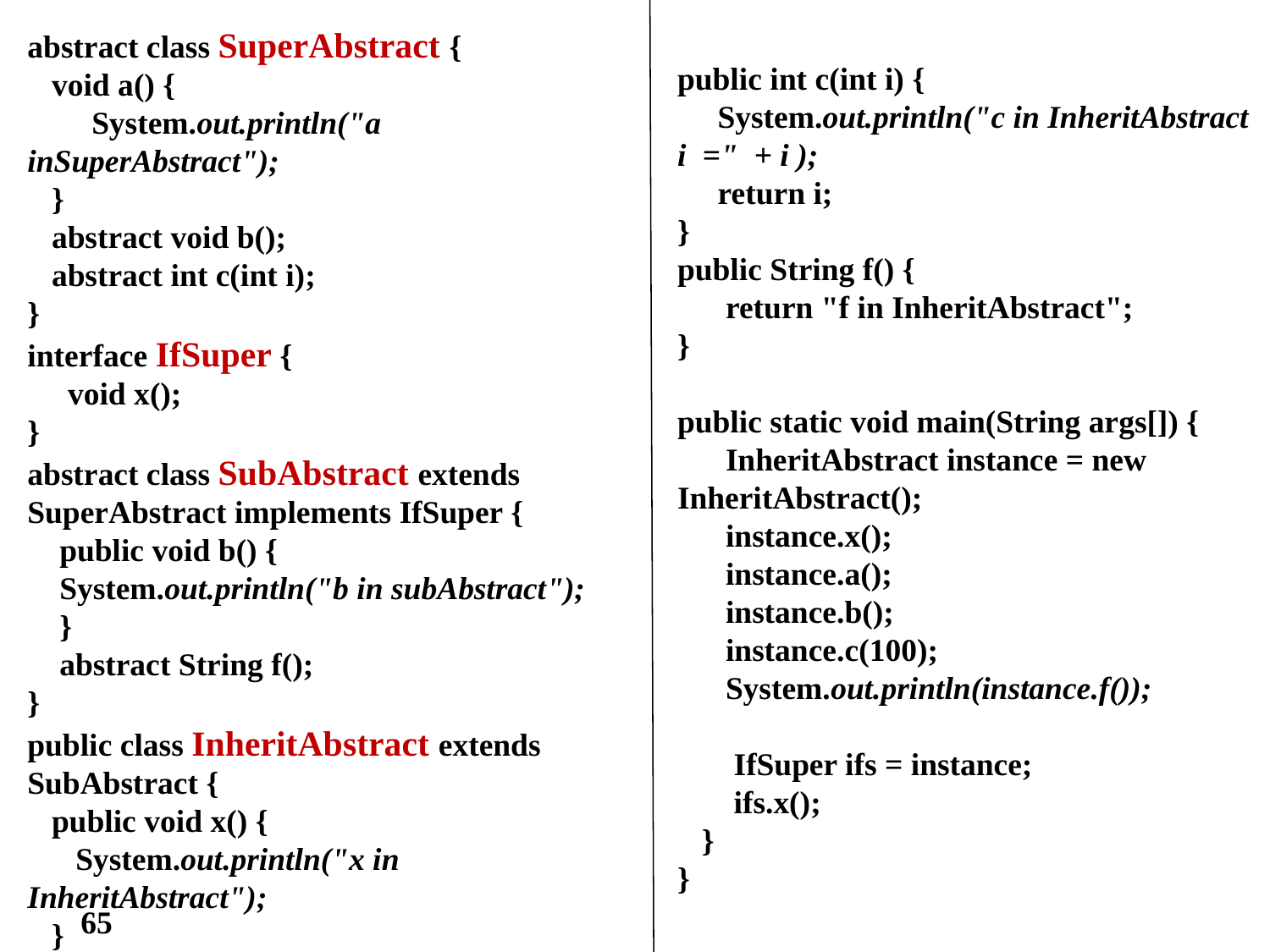

public int c(int i) {
     System.out.println("c in InheritAbstract i  ="  + i );
     return i;
}
public String f() {
      return "f in InheritAbstract";
}

public static void main(String args[]) {
      InheritAbstract instance = new  InheritAbstract();
      instance.x();
      instance.a();
      instance.b();
      instance.c(100);
      System.out.println(instance.f());

       IfSuper ifs = instance;
       ifs.x();
   }
}
abstract class SuperAbstract {
   void a() {
        System.out.println("a inSuperAbstract");
   }
   abstract void b();
   abstract int c(int i);
}
interface IfSuper {
     void x();
}
abstract class SubAbstract extends SuperAbstract implements IfSuper {
    public void b() {
    System.out.println("b in subAbstract");
    }
    abstract String f();
}
public class InheritAbstract extends SubAbstract {
   public void x() {
      System.out.println("x in InheritAbstract");
   }

65